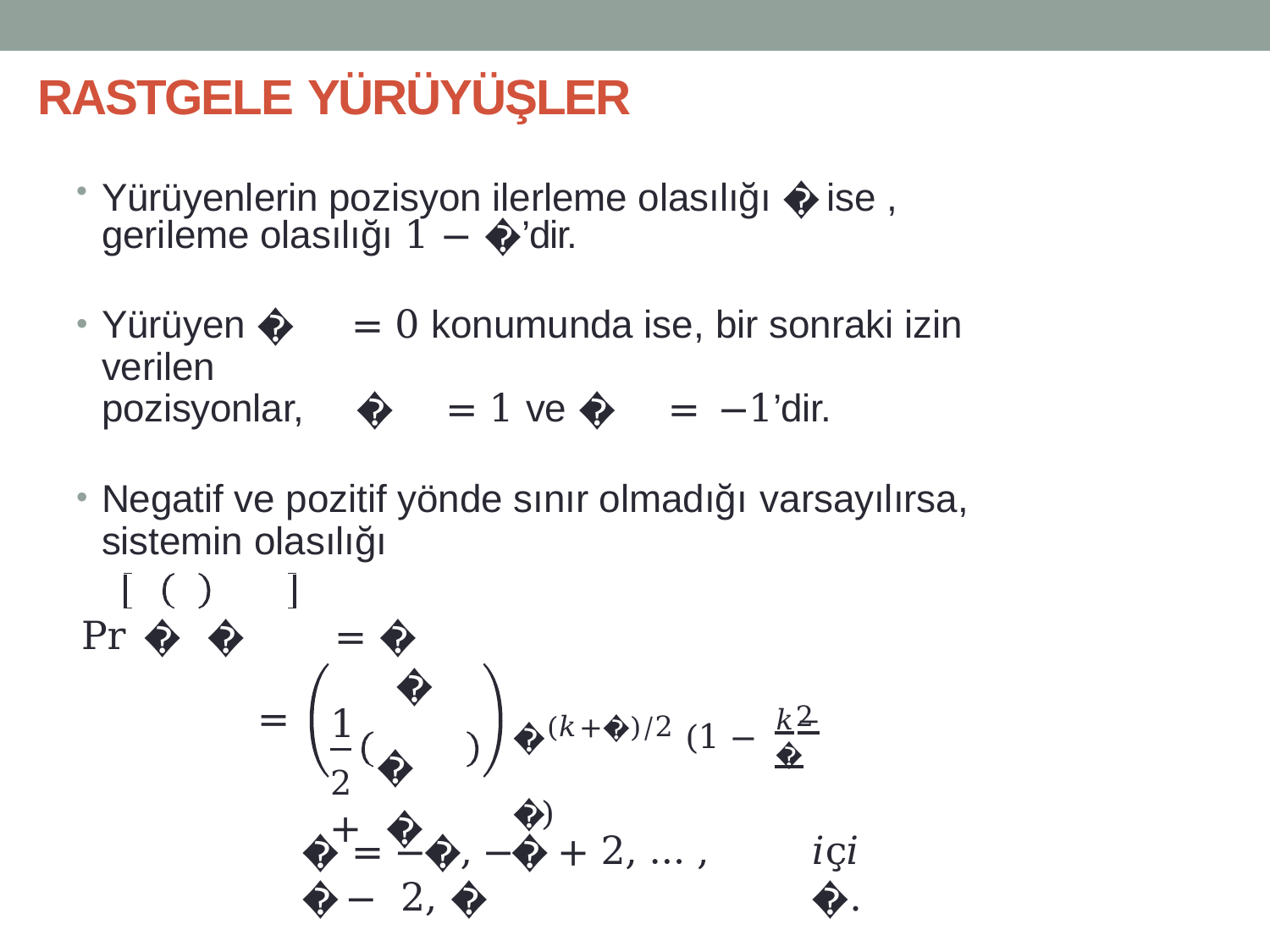

# RASTGELE YÜRÜYÜŞLER
Yürüyenlerin pozisyon ilerleme olasılığı � ise ,  gerileme olasılığı 1 − �’dir.

Yürüyen �            = 0 konumunda ise, bir sonraki izin verilen
pozisyonlar,	�           = 1 ve �           = −1’dir.

Negatif ve pozitif yönde sınır olmadığı varsayılırsa,
sistemin olasılığı

Pr �  �	= �

�

 𝑘−�
�(𝑘+�)/2 (1 −  �)
=
2
1
2	�   +  �

� = −�, −� + 2, … , � −  2, �
𝑖ç𝑖�.